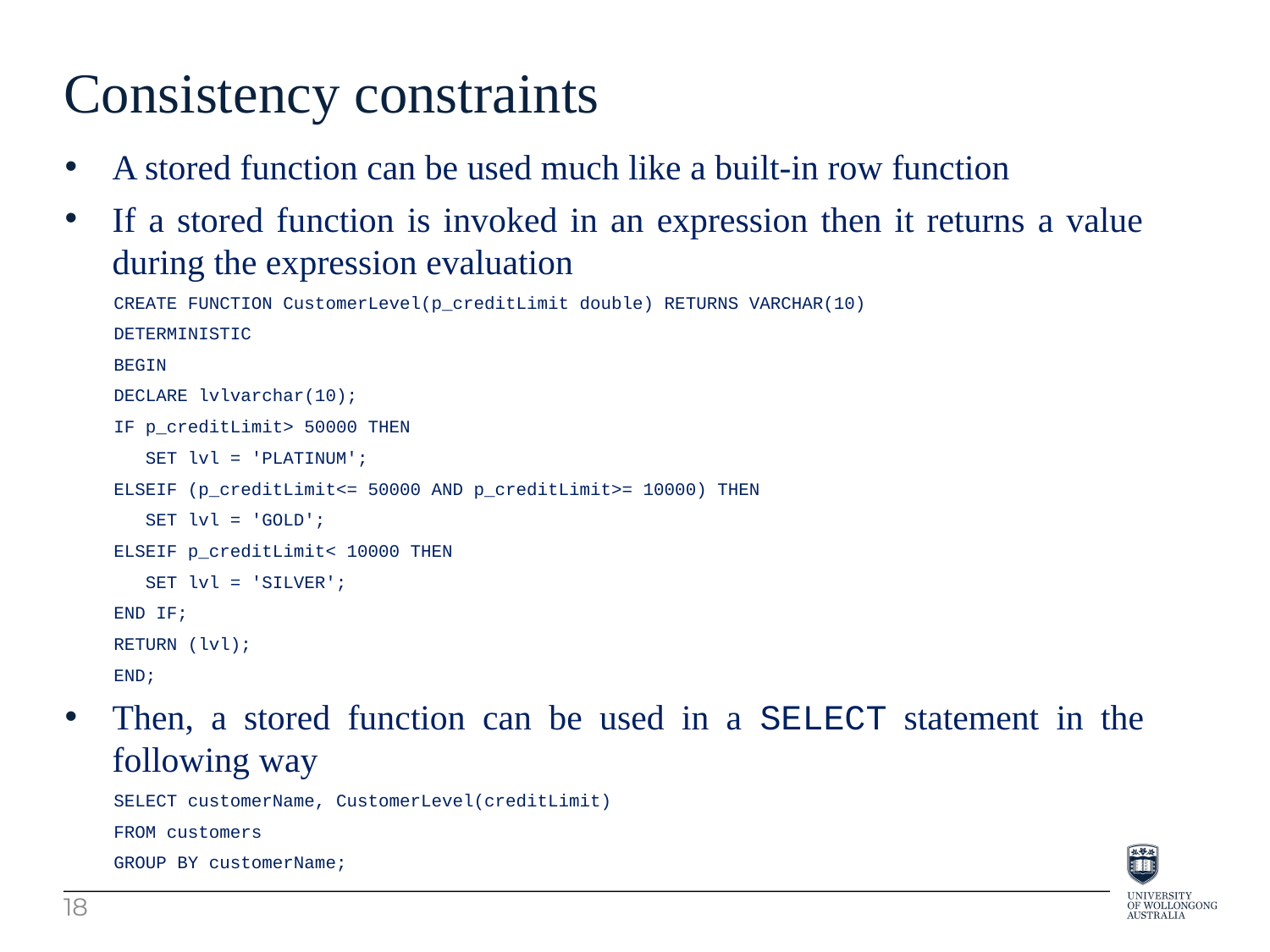

Consistency constraints
A stored function can be used much like a built-in row function
If a stored function is invoked in an expression then it returns a value during the expression evaluation
CREATE FUNCTION CustomerLevel(p_creditLimit double) RETURNS VARCHAR(10)
DETERMINISTIC
BEGIN
DECLARE lvlvarchar(10);
IF p_creditLimit> 50000 THEN
   SET lvl = 'PLATINUM';
ELSEIF (p_creditLimit<= 50000 AND p_creditLimit>= 10000) THEN
   SET lvl = 'GOLD';
ELSEIF p_creditLimit< 10000 THEN
   SET lvl = 'SILVER';
END IF;
RETURN (lvl);
END;
Then, a stored function can be used in a SELECT statement in the following way
SELECT customerName, CustomerLevel(creditLimit)
FROM customers
GROUP BY customerName;
18